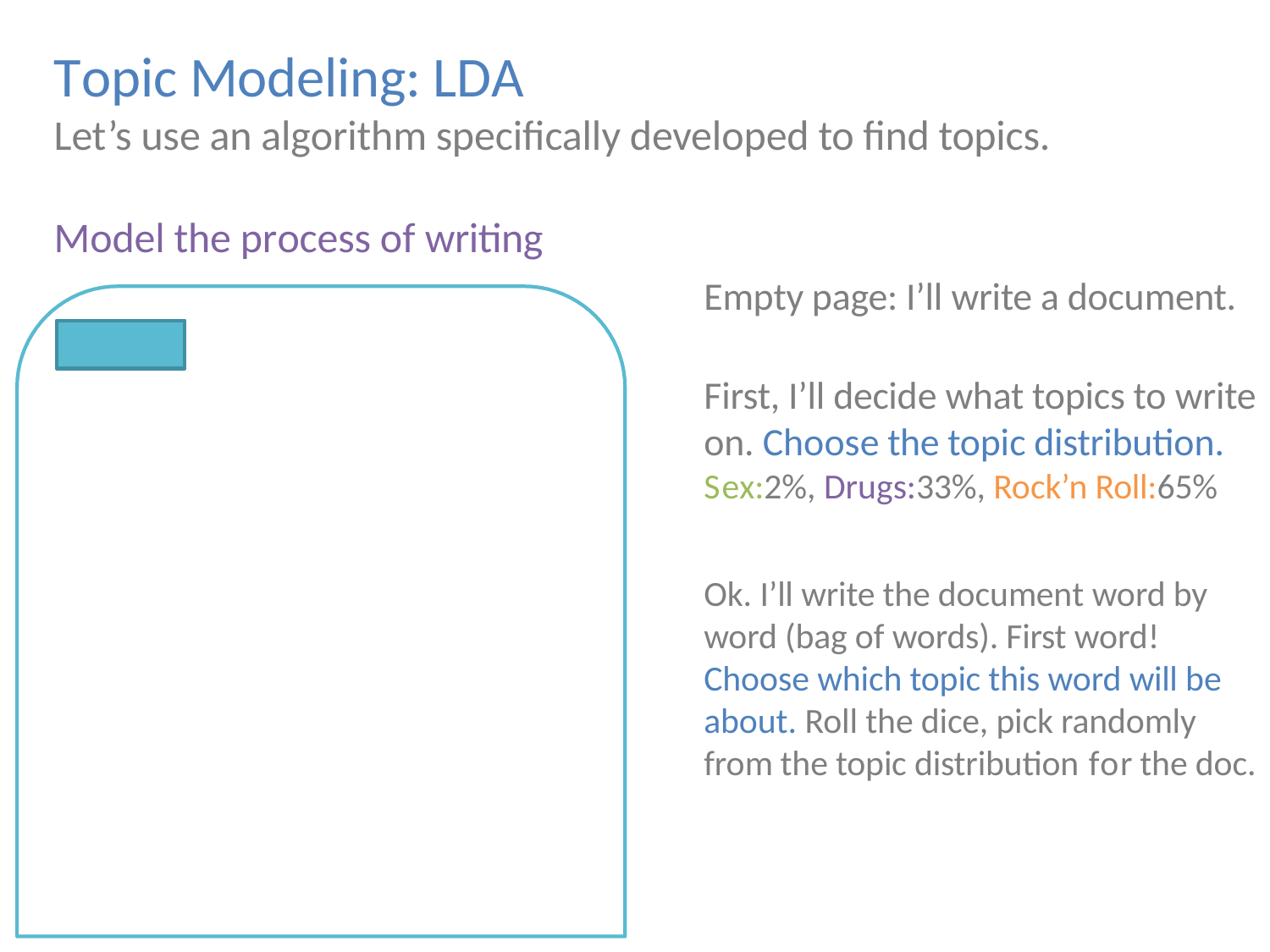

# Topic Modeling: LDA
Let’s use an algorithm speciﬁcally developed to ﬁnd topics.
Model the process of writing
Empty page: I’ll write a document.

First, I’ll decide what topics to write on. Choose the topic distribution. Sex:2%, Drugs:33%, Rock’n Roll:65%

Ok. I’ll write the document word by word (bag of words). First word! Choose which topic this word will be about. Roll the dice, pick randomly from the topic distribution for the doc.